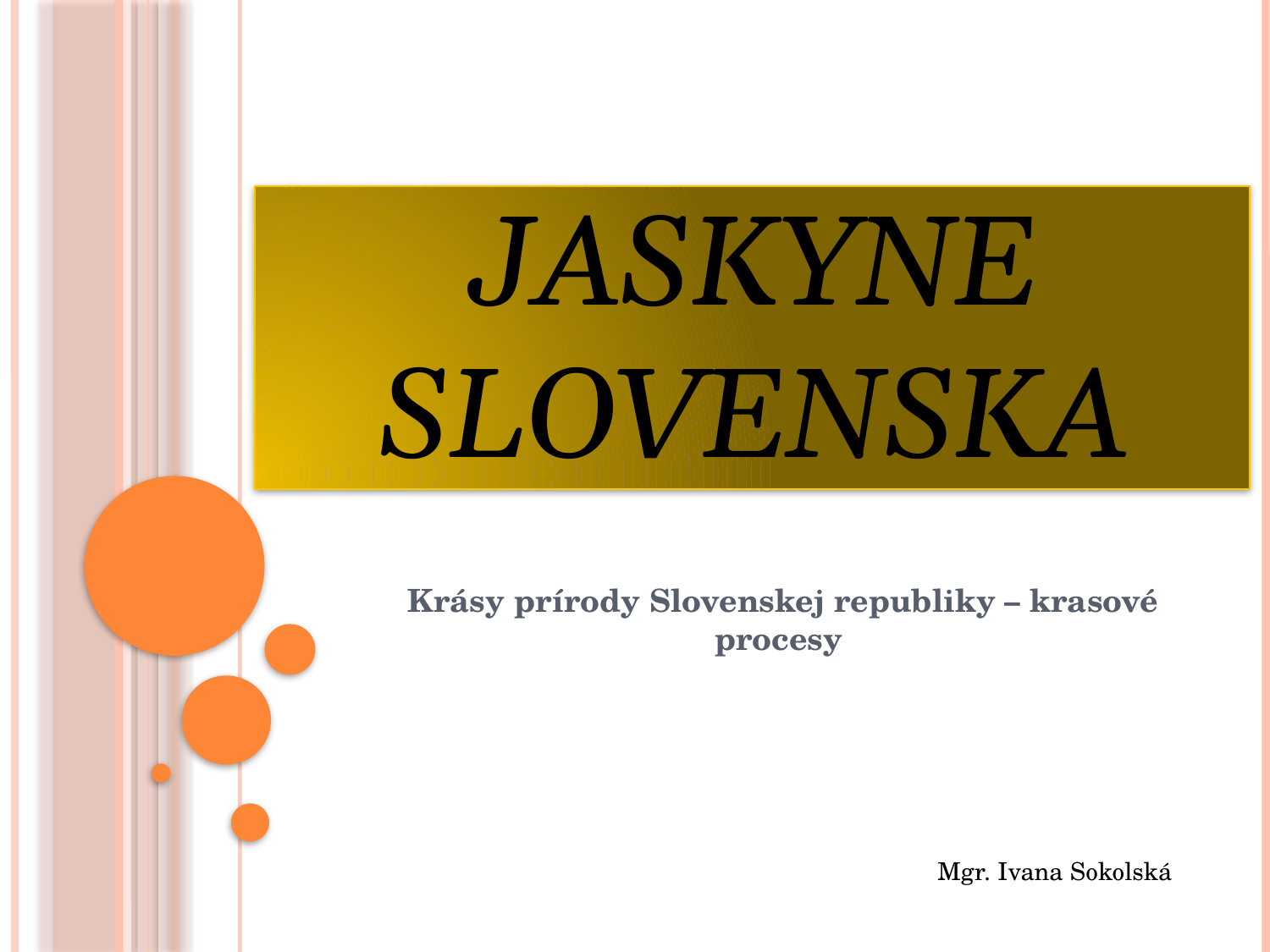

# Jaskyne Slovenska

Krásy prírody Slovenskej republiky – krasové procesy
Mgr. Ivana Sokolská